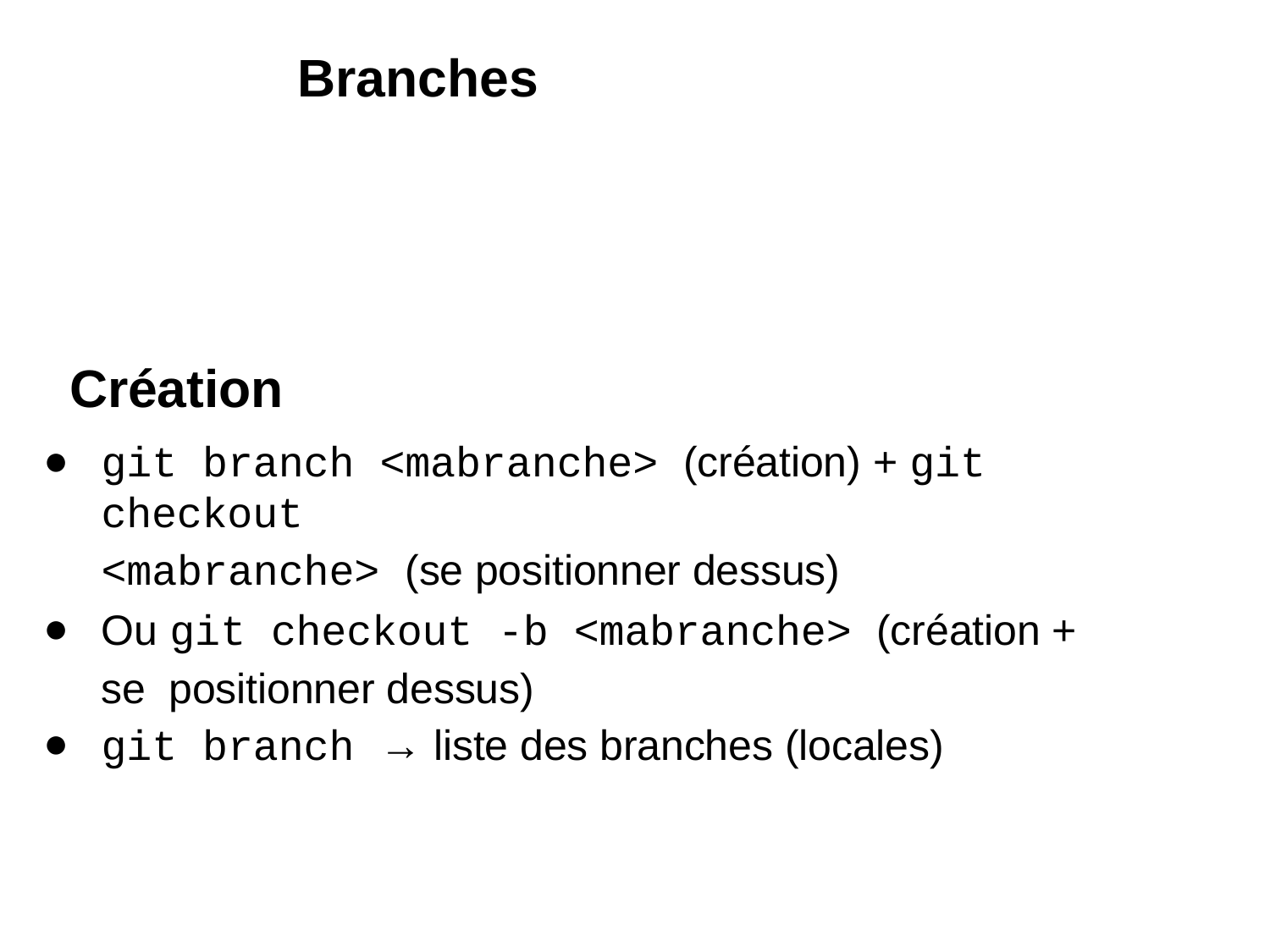

# Branches
Création
git branch <mabranche> (création) + git checkout
<mabranche> (se positionner dessus)
Ou git checkout -b <mabranche> (création + se  positionner dessus)
git branch → liste des branches (locales)